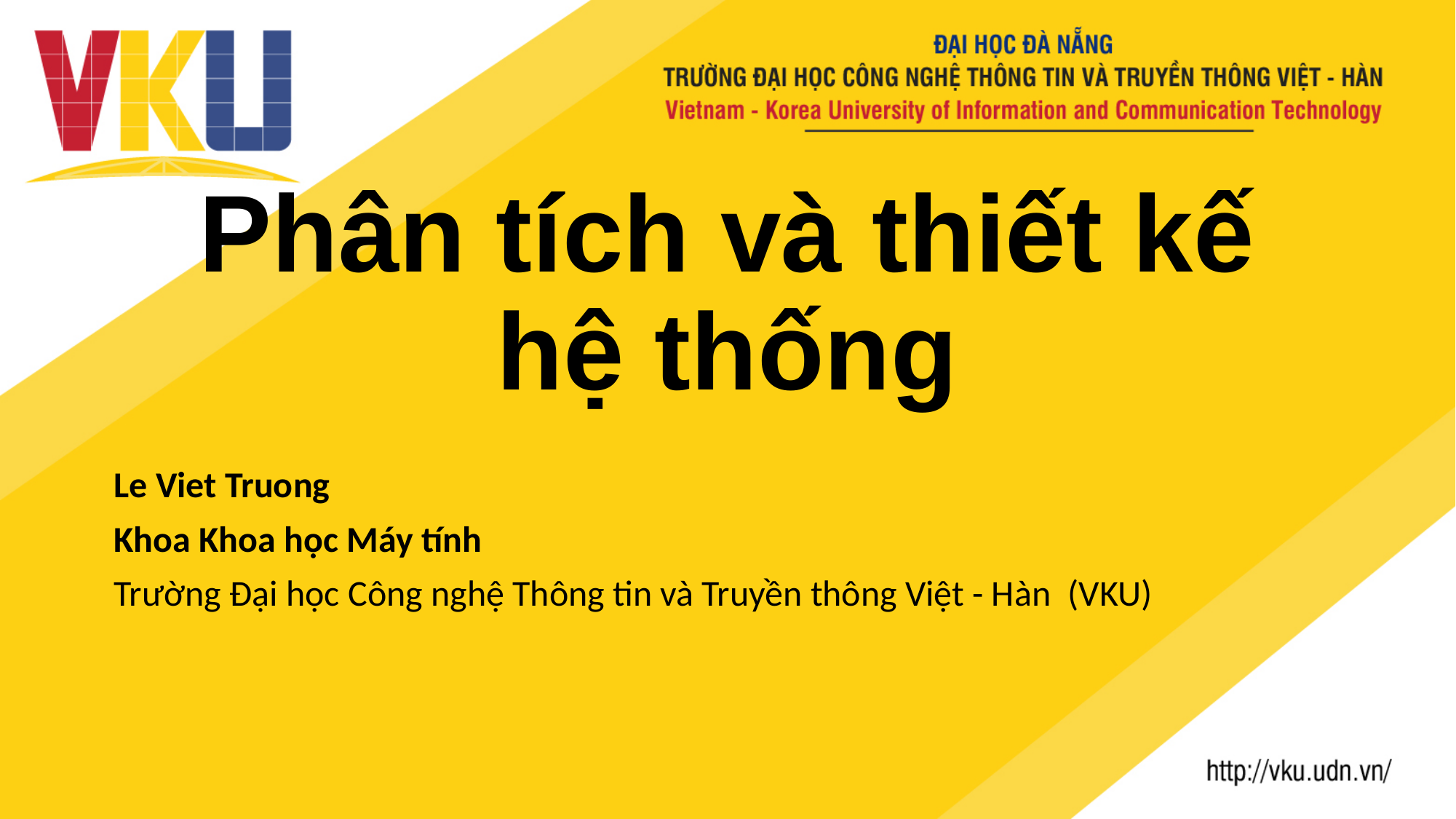

# Phân tích và thiết kế hệ thống
Le Viet Truong
Khoa Khoa học Máy tính
Trường Đại học Công nghệ Thông tin và Truyền thông Việt - Hàn  (VKU)